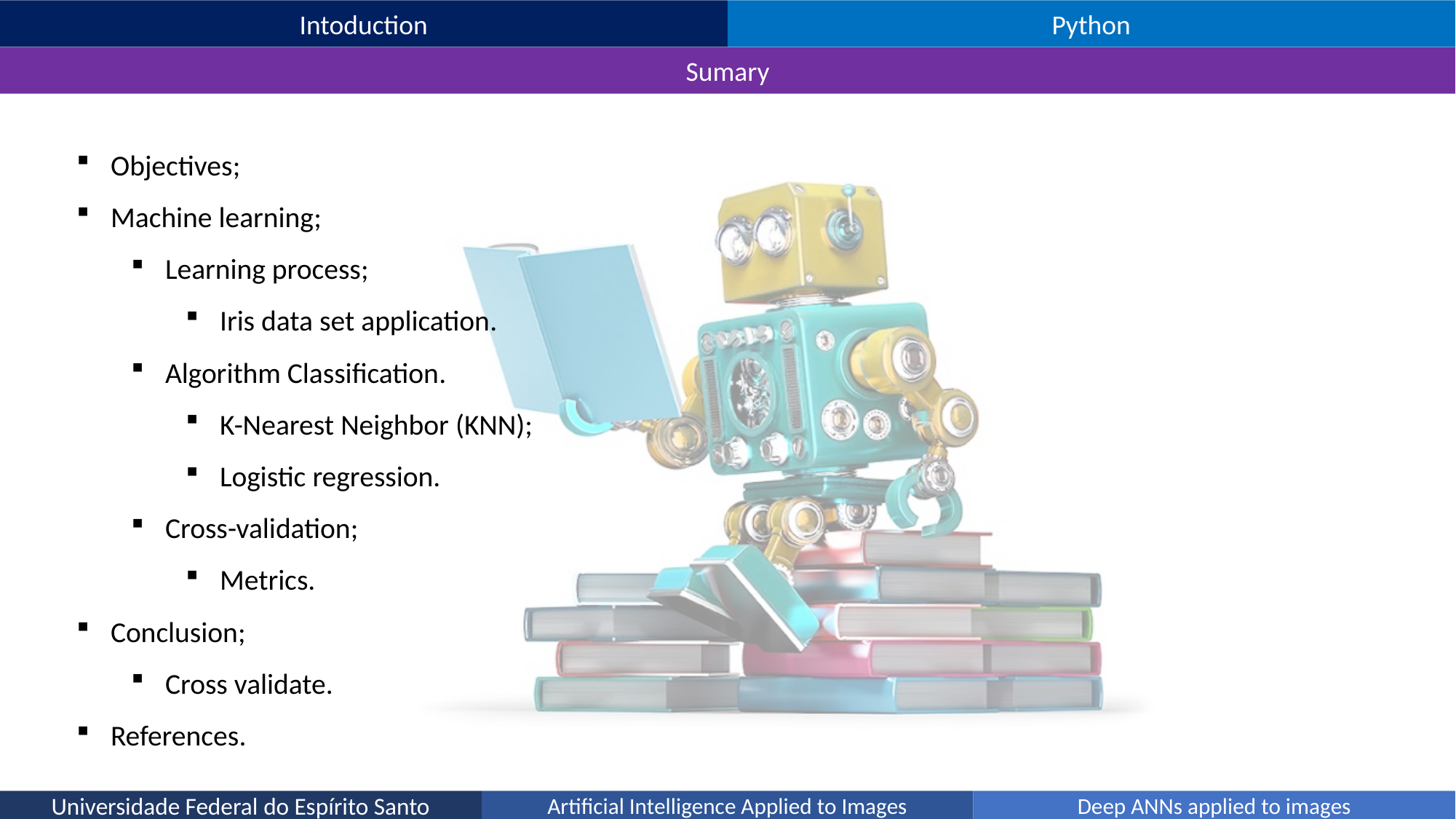

Intoduction
Python
Sumary

Objectives;
Machine learning;
Learning process;
Iris data set application.
Algorithm Classification.
K-Nearest Neighbor (KNN);
Logistic regression.
Cross-validation;
Metrics.
Conclusion;
Cross validate.
References.
Universidade Federal do Espírito Santo
Artificial Intelligence Applied to Images
Deep ANNs applied to images